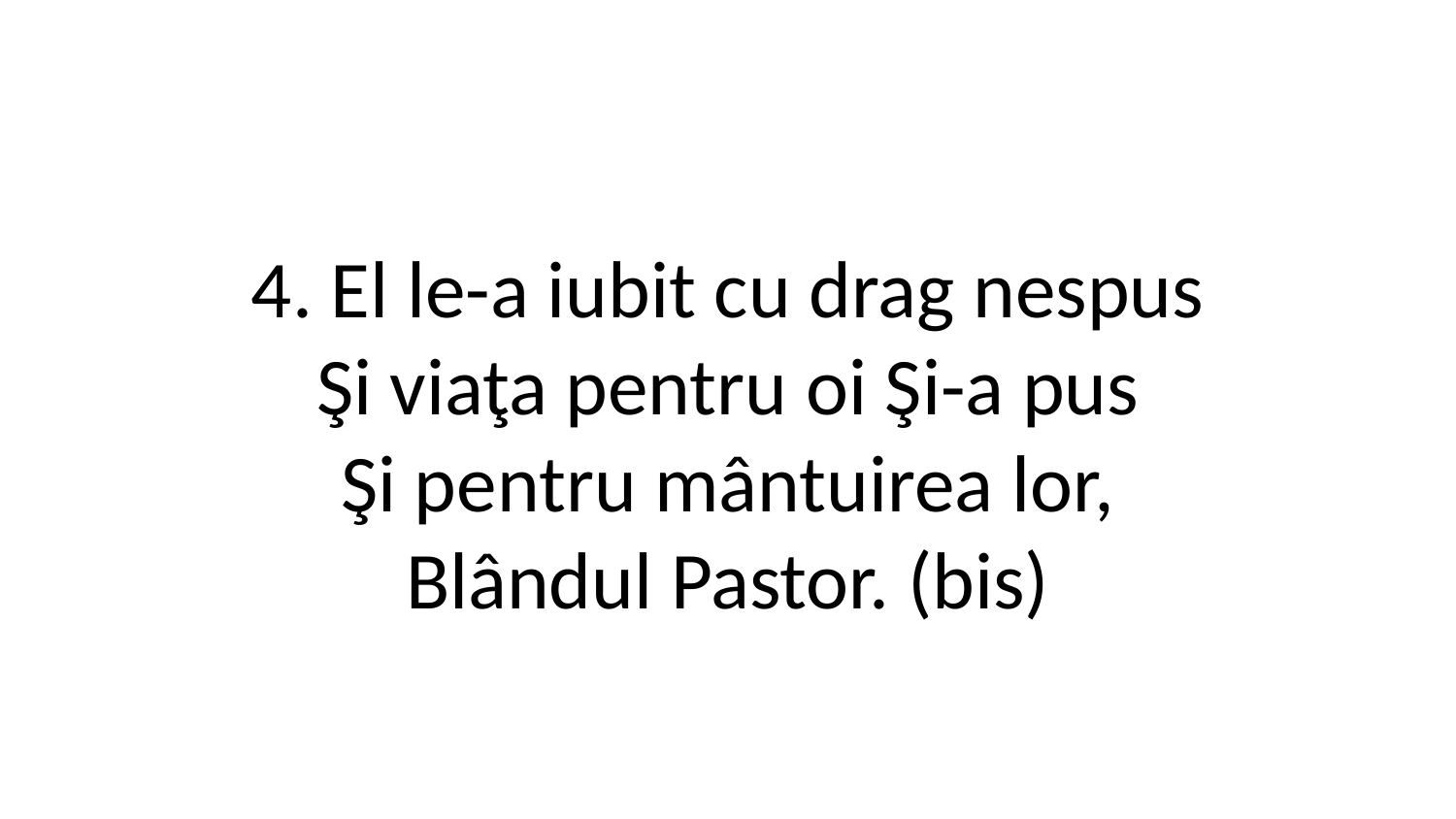

4. El le-a iubit cu drag nespus
Şi viaţa pentru oi Şi-a pus
Şi pentru mântuirea lor,
Blândul Pastor. (bis)